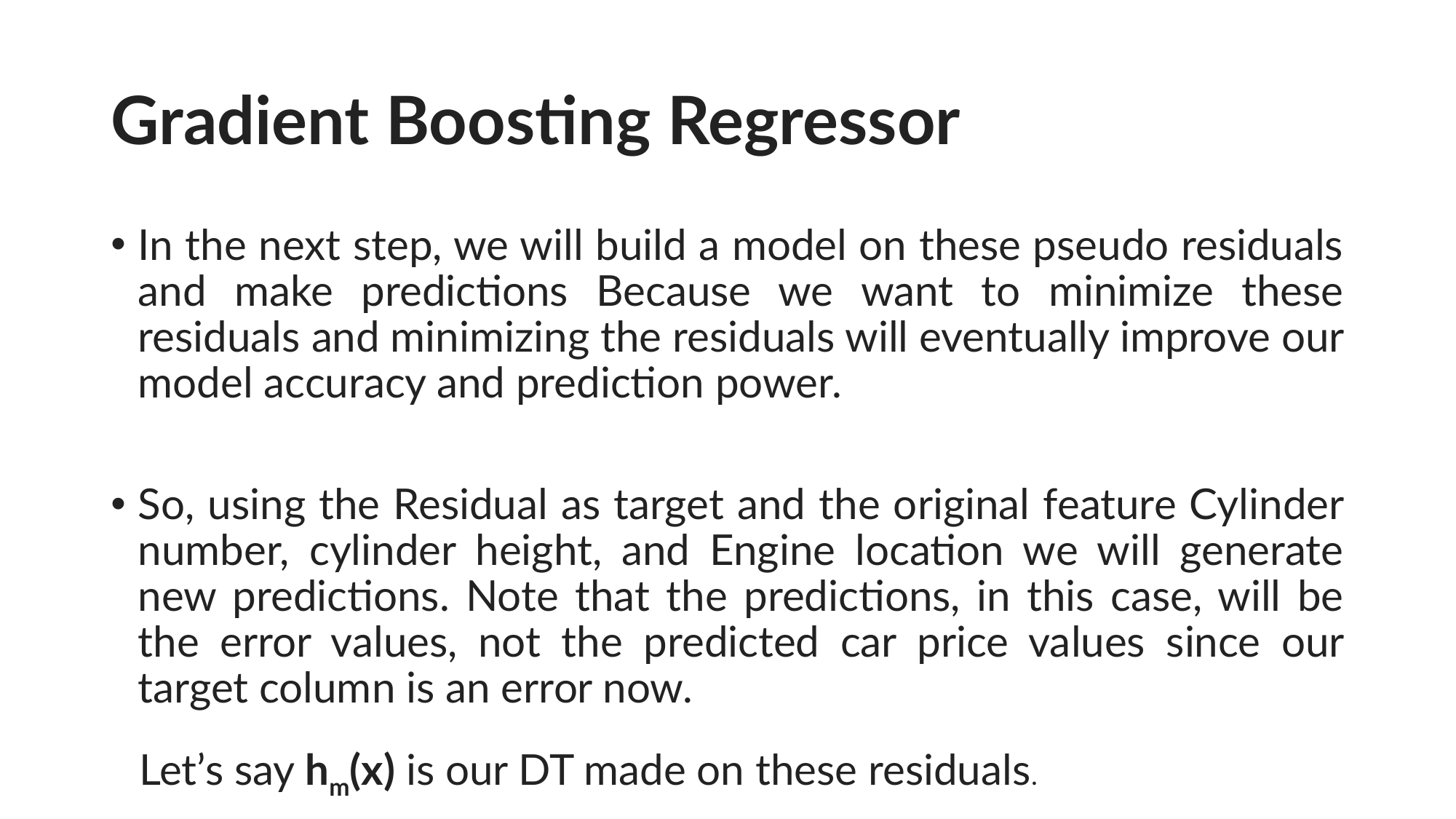

# Gradient Boosting Regressor
In the next step, we will build a model on these pseudo residuals and make predictions Because we want to minimize these residuals and minimizing the residuals will eventually improve our model accuracy and prediction power.

So, using the Residual as target and the original feature Cylinder number, cylinder height, and Engine location we will generate new predictions. Note that the predictions, in this case, will be the error values, not the predicted car price values since our target column is an error now.
Let’s say hm(x) is our DT made on these residuals.